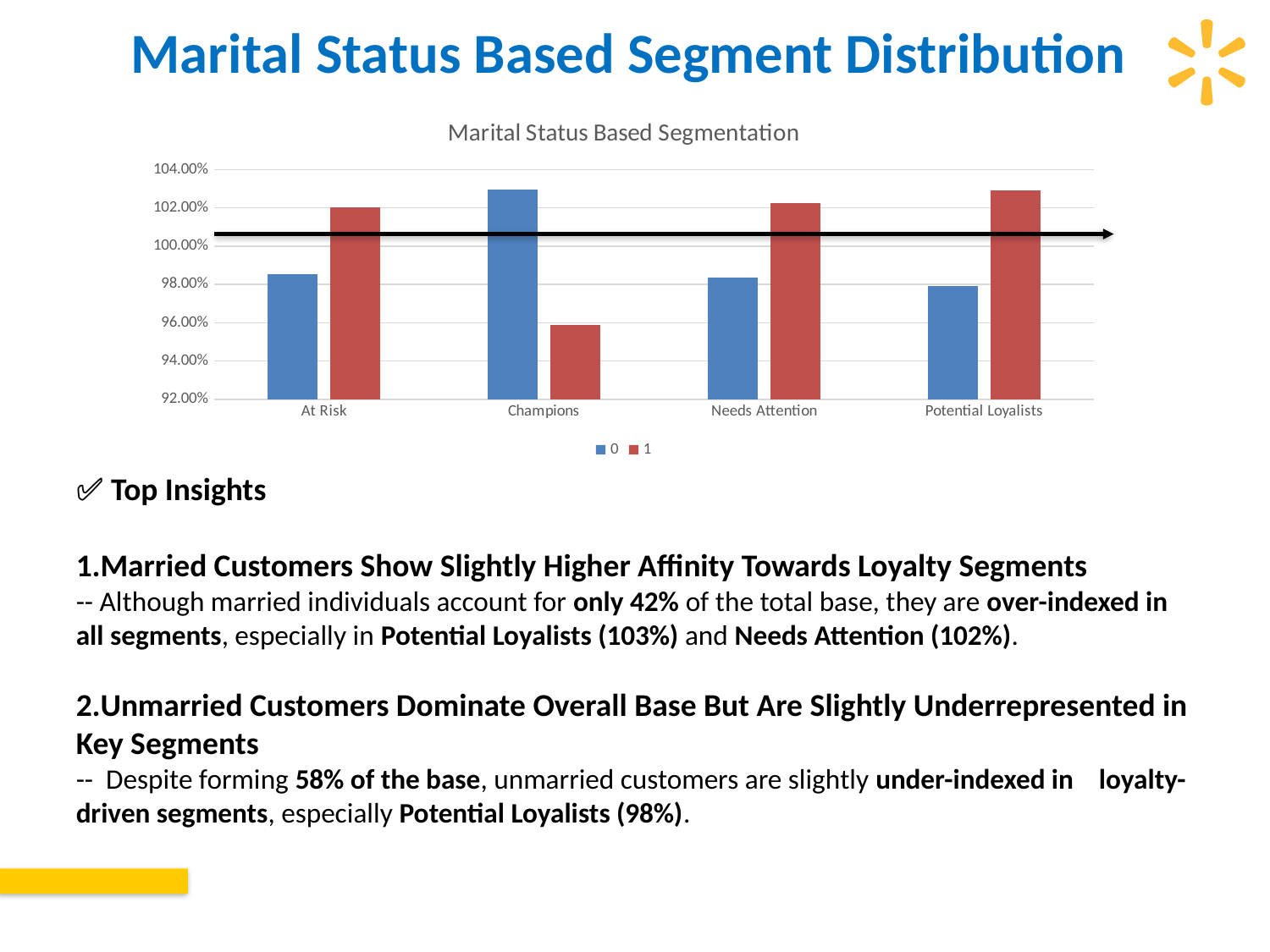

# Marital Status Based Segment Distribution

### Chart: Marital Status Based Segmentation

| Category |  |  |
|---|---|---|
| At Risk | 0.9854962555692482 | 1.0201977596682326 |
| Champions | 1.0296427627848 | 0.9587198049794381 |
| Needs Attention | 0.9838007352428968 | 1.0225589231751981 |
| Potential Loyalists | 0.9791388436043637 | 1.029051023705789 |
✅ Top Insights

Married Customers Show Slightly Higher Affinity Towards Loyalty Segments
-- Although married individuals account for only 42% of the total base, they are over-indexed in all segments, especially in Potential Loyalists (103%) and Needs Attention (102%).

2.Unmarried Customers Dominate Overall Base But Are Slightly Underrepresented in Key Segments
--  Despite forming 58% of the base, unmarried customers are slightly under-indexed in    loyalty-driven segments, especially Potential Loyalists (98%).